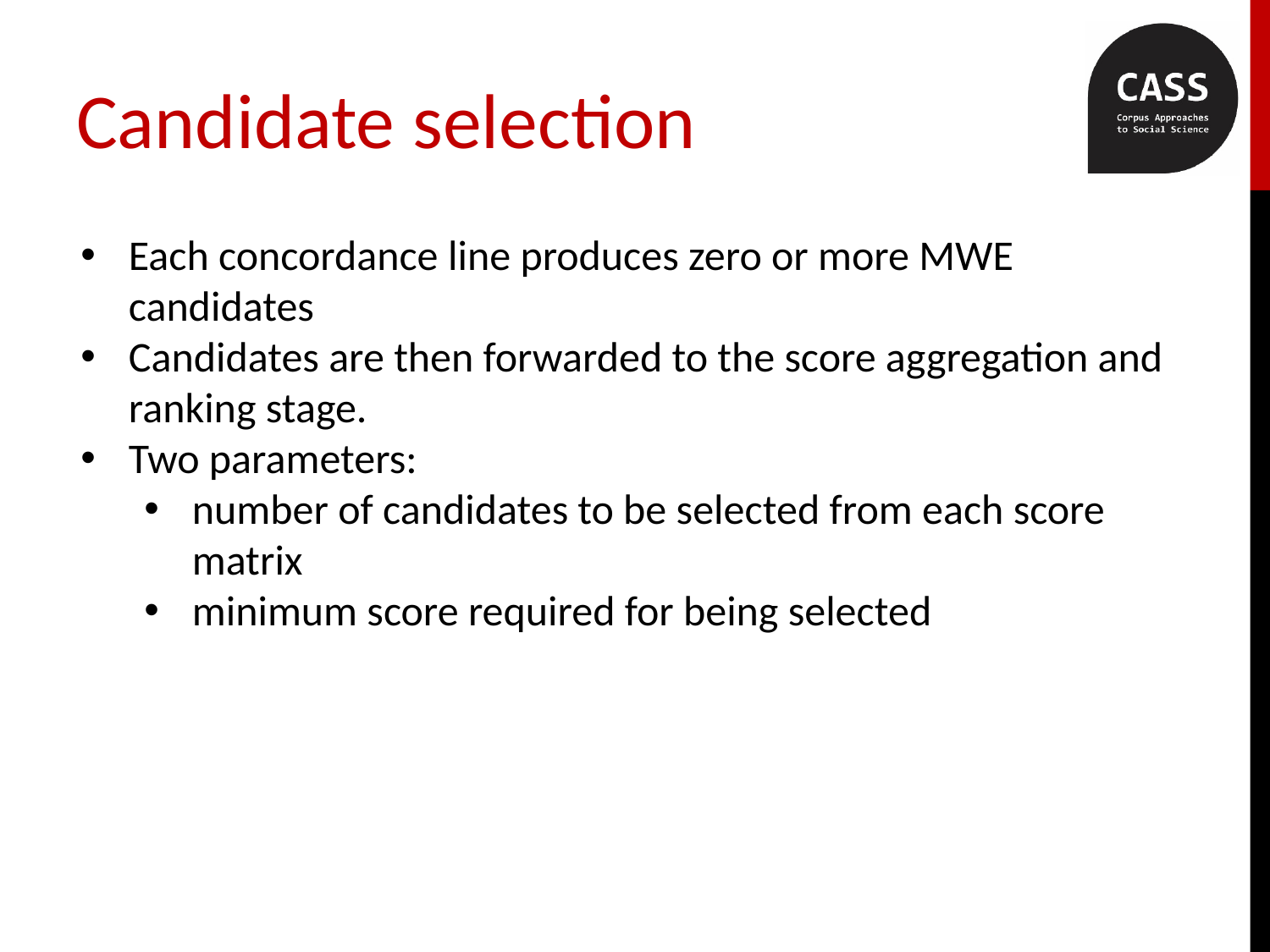

# Candidate selection
Each concordance line produces zero or more MWE candidates
Candidates are then forwarded to the score aggregation and ranking stage.
Two parameters:
number of candidates to be selected from each score matrix
minimum score required for being selected